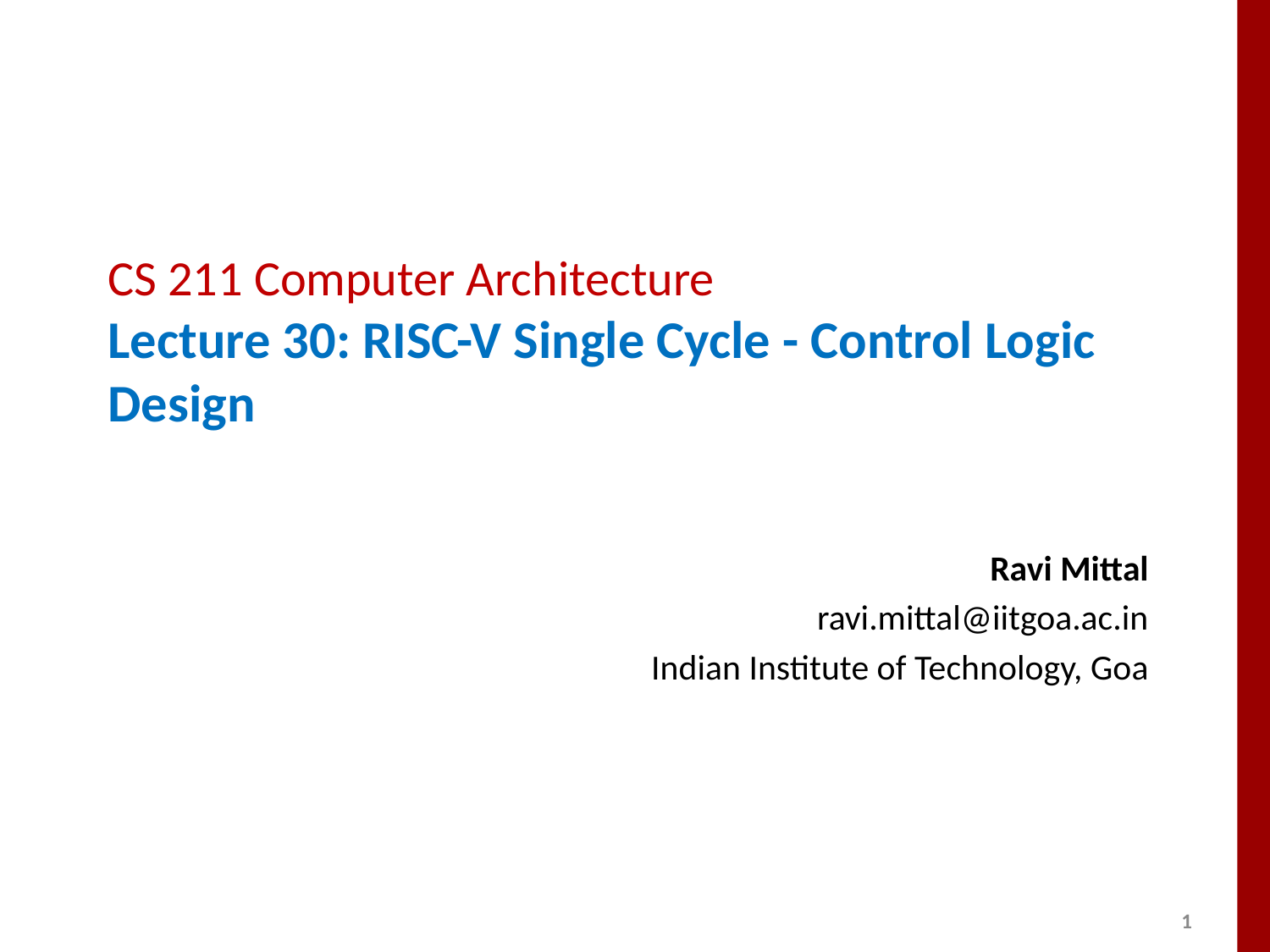

# CS 211 Computer Architecture Lecture 30: RISC-V Single Cycle - Control Logic Design
Ravi Mittal
ravi.mittal@iitgoa.ac.in
Indian Institute of Technology, Goa